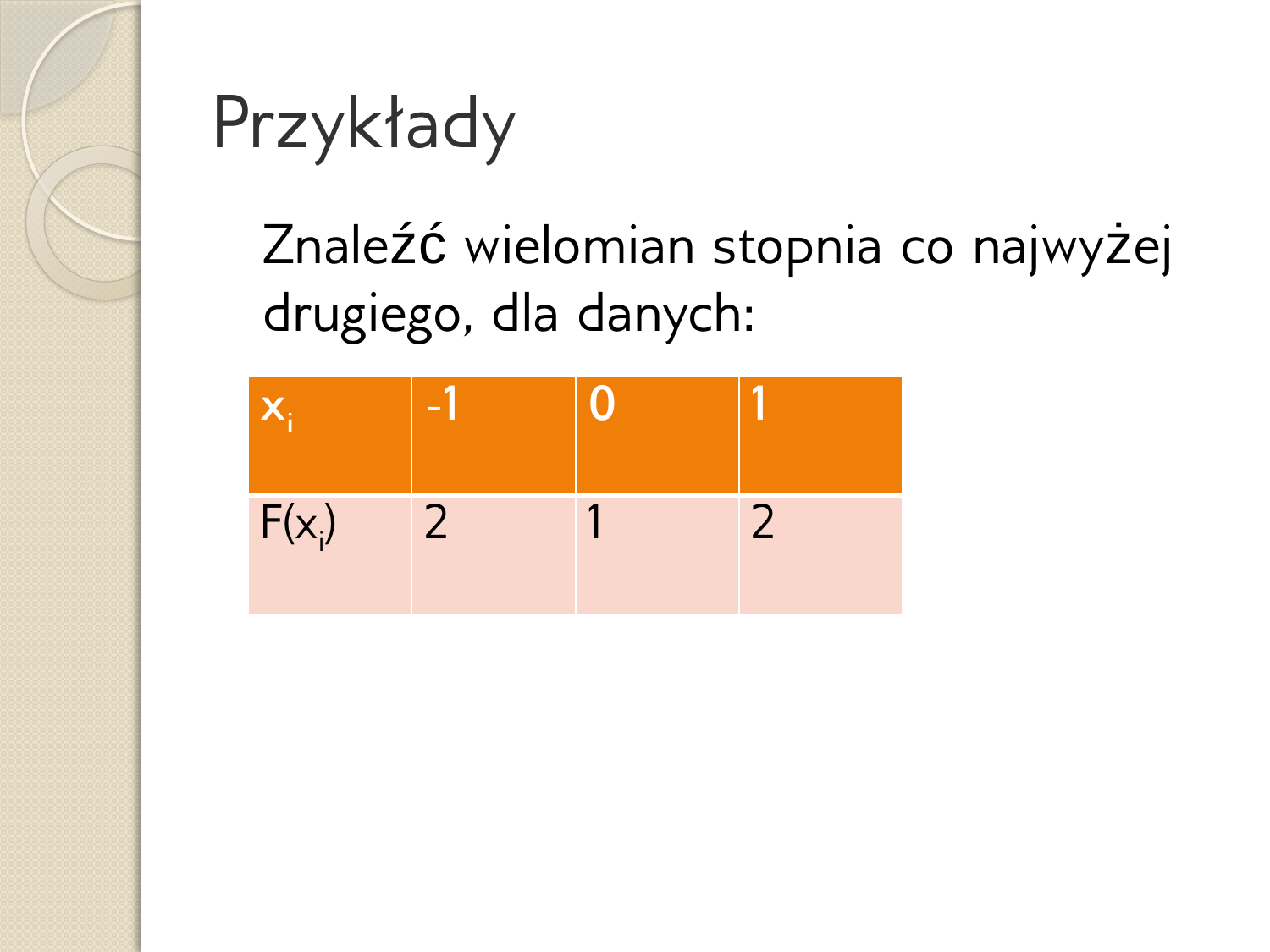

# Przykłady
	Znaleźć wielomian stopnia co najwyżej drugiego, dla danych:

| xi | -1 | 0 | 1 |
| --- | --- | --- | --- |
| F(xi) | 2 | 1 | 2 |